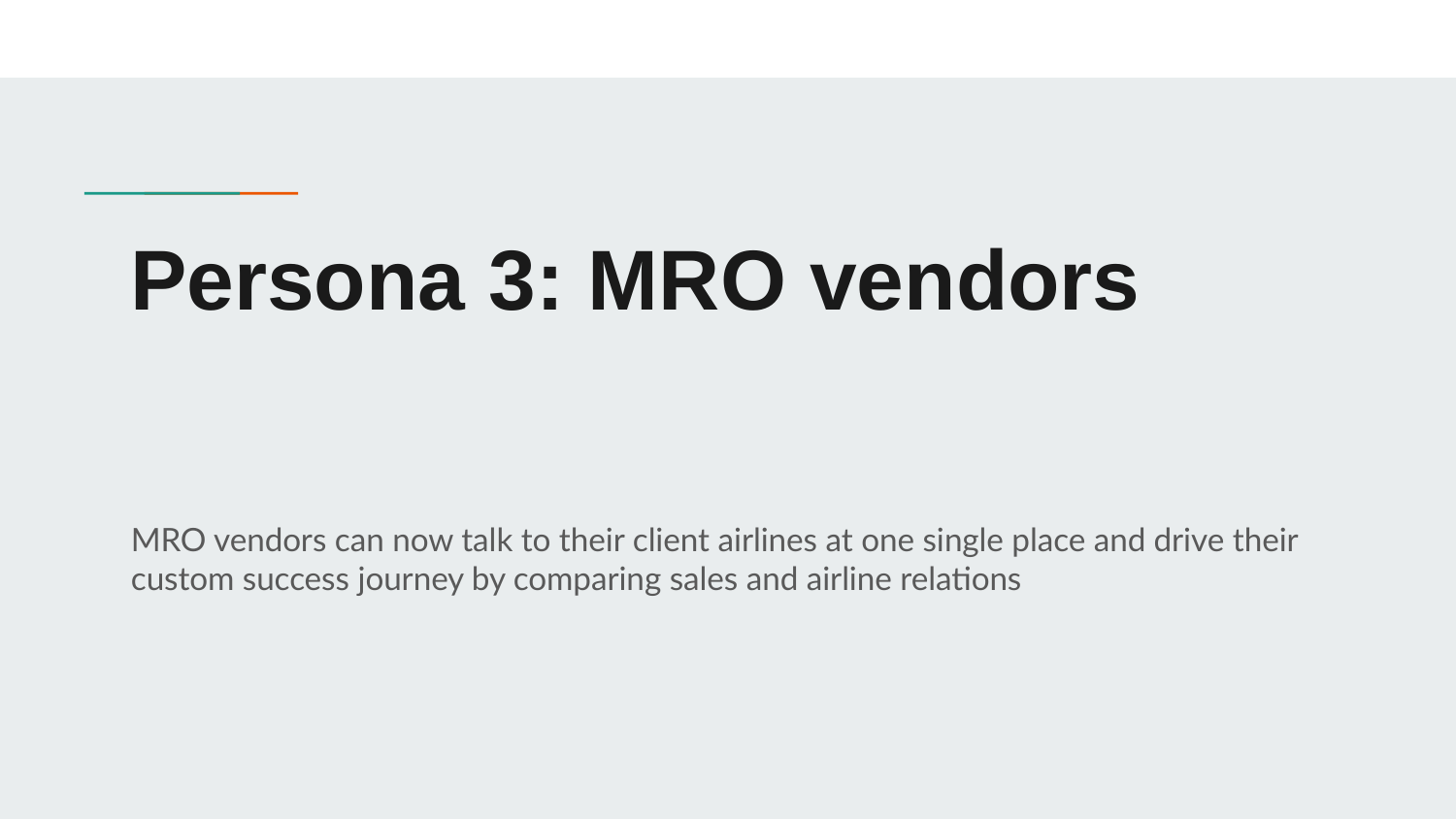

# Persona 3: MRO vendors
MRO vendors can now talk to their client airlines at one single place and drive their custom success journey by comparing sales and airline relations